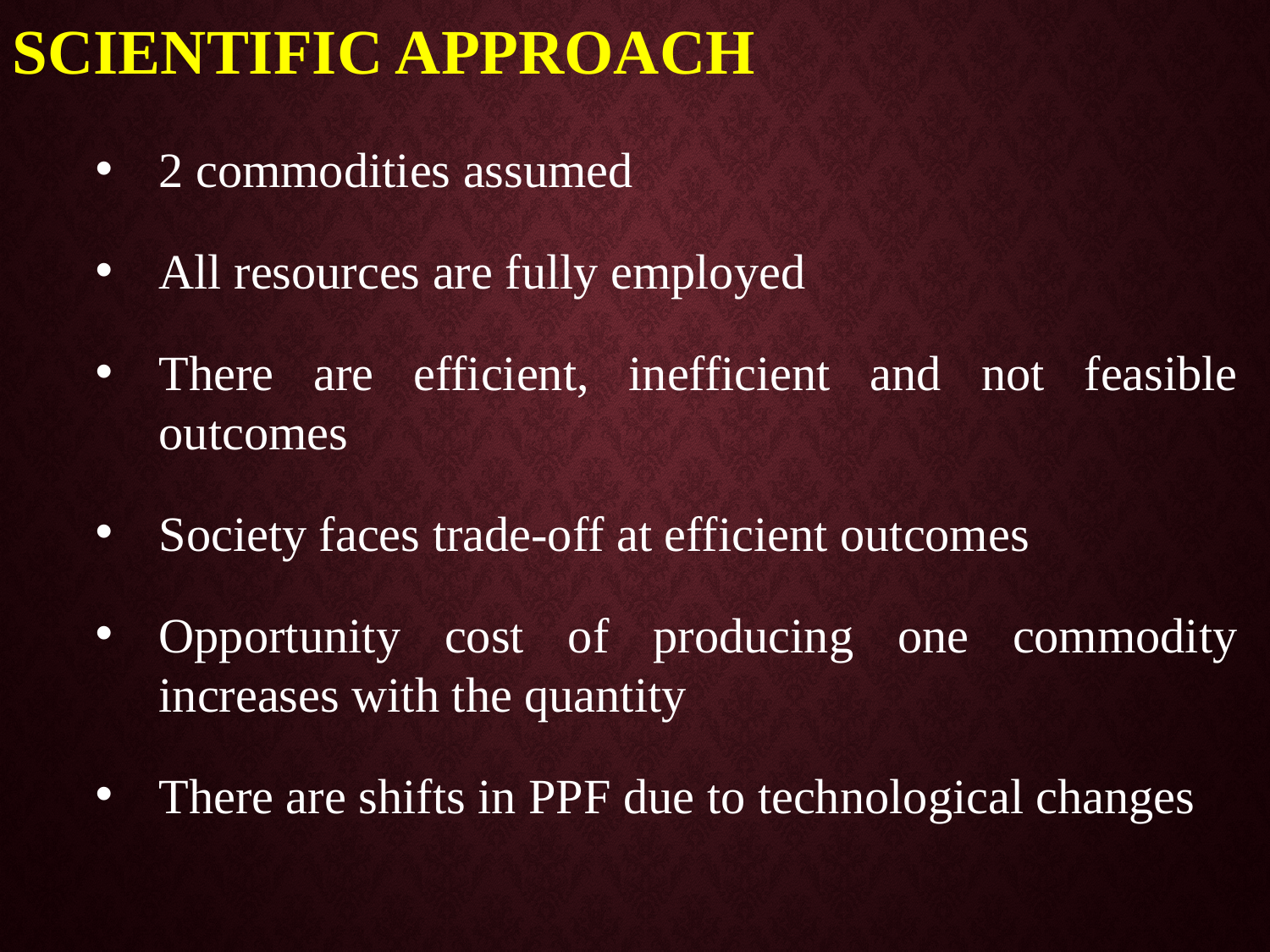

SCIENTIFIC APPROACH
2 commodities assumed
All resources are fully employed
There are efficient, inefficient and not feasible outcomes
Society faces trade-off at efficient outcomes
Opportunity cost of producing one commodity increases with the quantity
There are shifts in PPF due to technological changes